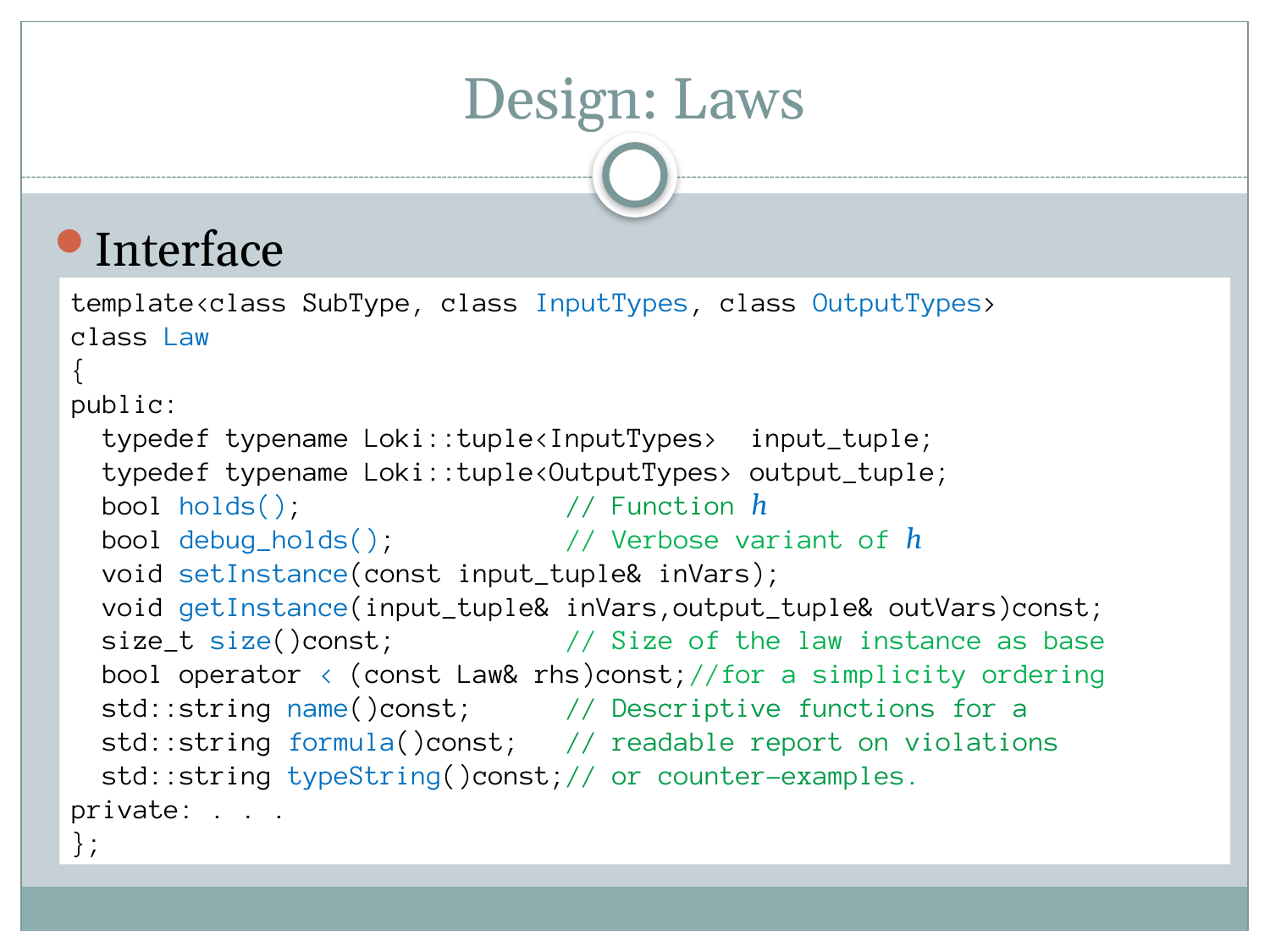

# Design: Laws
Interface
template<class SubType, class InputTypes, class OutputTypes>
class Law
{
public:
  typedef typename Loki::tuple<InputTypes>  input_tuple;
  typedef typename Loki::tuple<OutputTypes> output_tuple;
  bool holds();                 // Function h
  bool debug_holds();           // Verbose variant of h
  void setInstance(const input_tuple& inVars);
  void getInstance(input_tuple& inVars,output_tuple& outVars)const;
  size_t size()const;           // Size of the law instance as base
  bool operator < (const Law& rhs)const;//for a simplicity ordering
  std::string name()const;      // Descriptive functions for a
  std::string formula()const;   // readable report on violations
  std::string typeString()const;// or counter-examples.
private: . . .
};